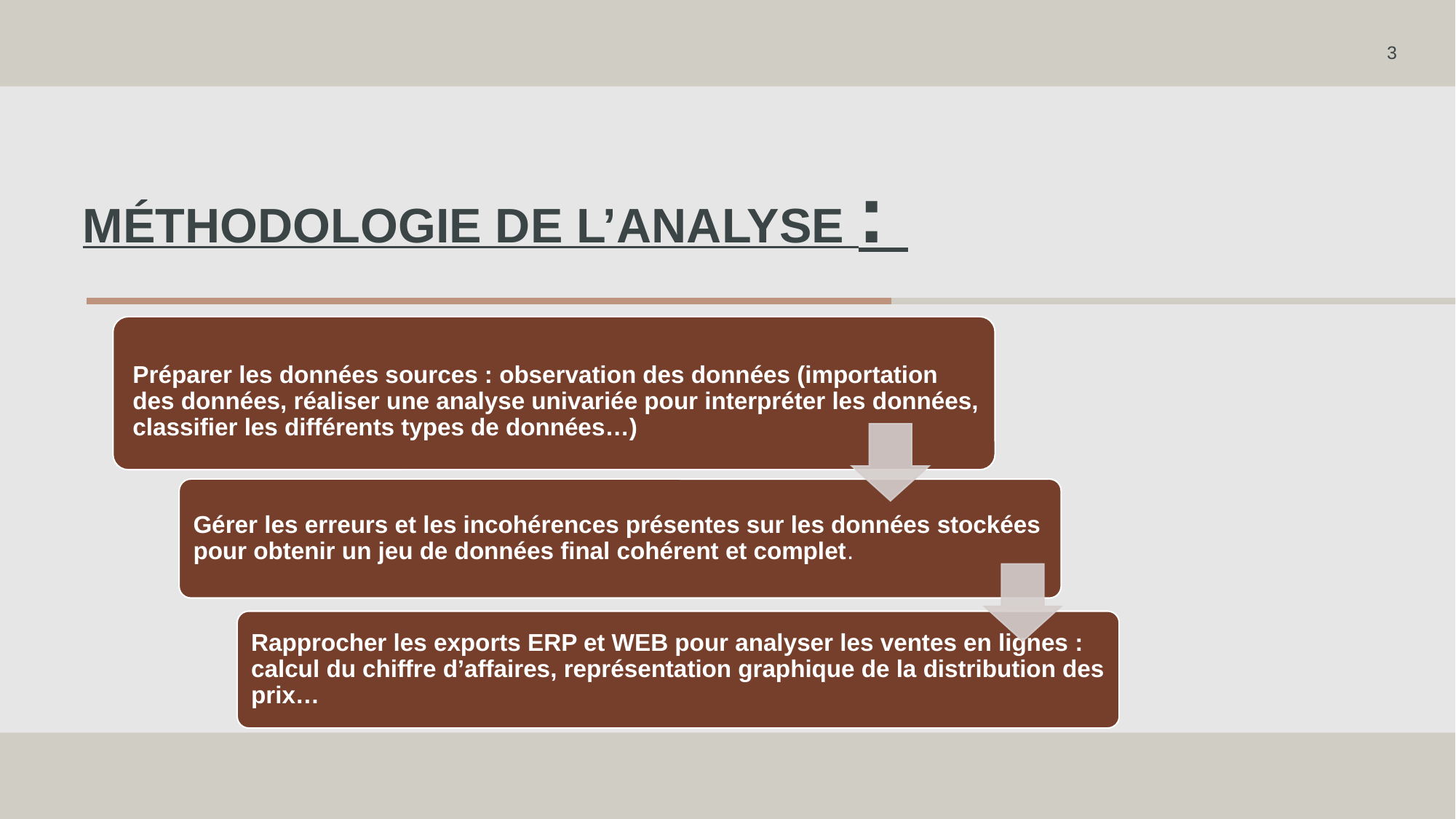

3
# Méthodologie de l’analyse :

Préparer les données sources : observation des données (importation des données, réaliser une analyse univariée pour interpréter les données, classifier les différents types de données…)

Gérer les erreurs et les incohérences présentes sur les données stockées pour obtenir un jeu de données final cohérent et complet.
Rapprocher les exports ERP et WEB pour analyser les ventes en lignes : calcul du chiffre d’affaires, représentation graphique de la distribution des prix…